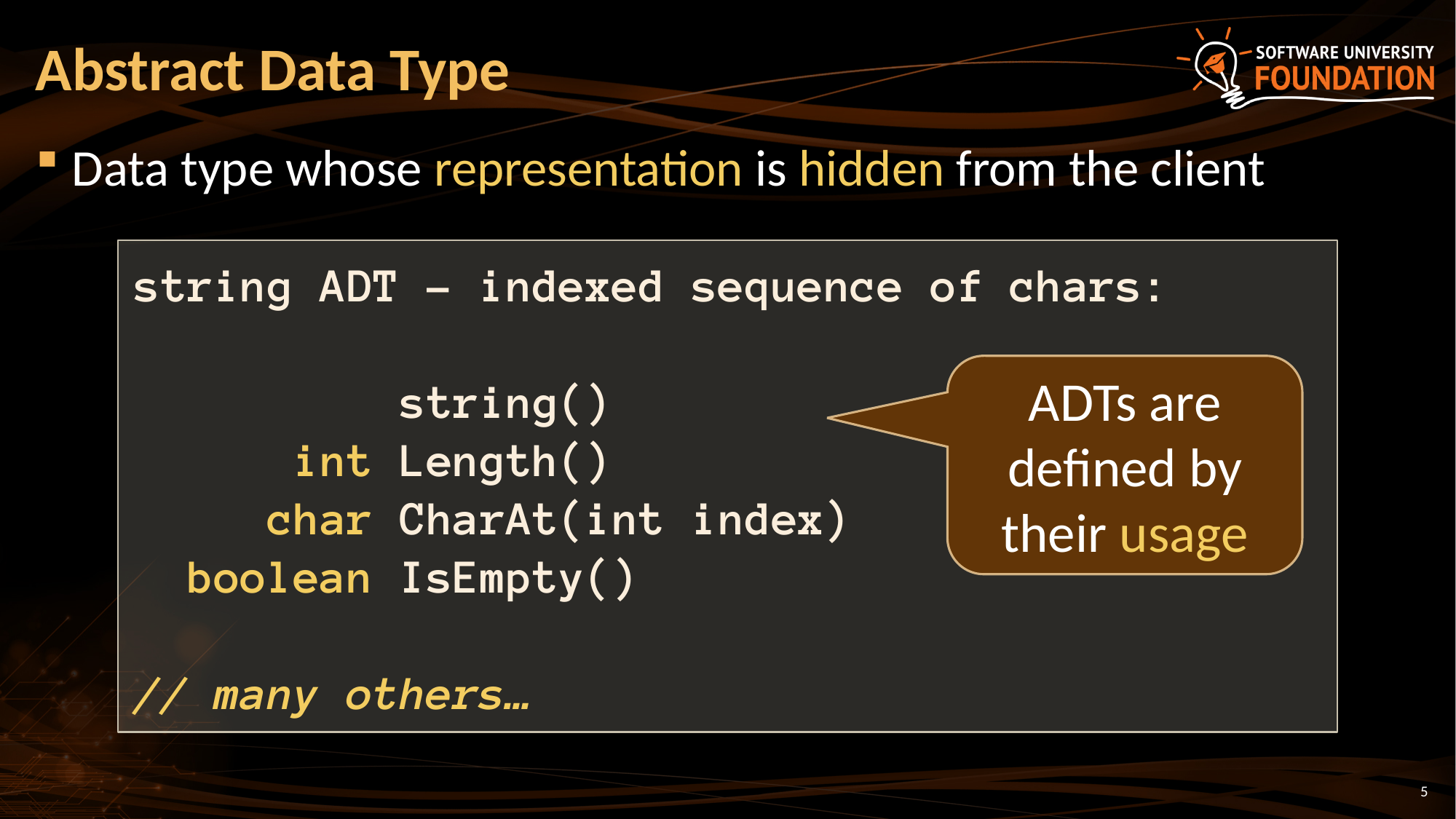

# Abstract Data Type
Data type whose representation is hidden from the client
string ADT – indexed sequence of chars:

          string()
      int Length()
     char CharAt(int index)
  boolean IsEmpty()

// many others…
ADTs are defined by their usage
5